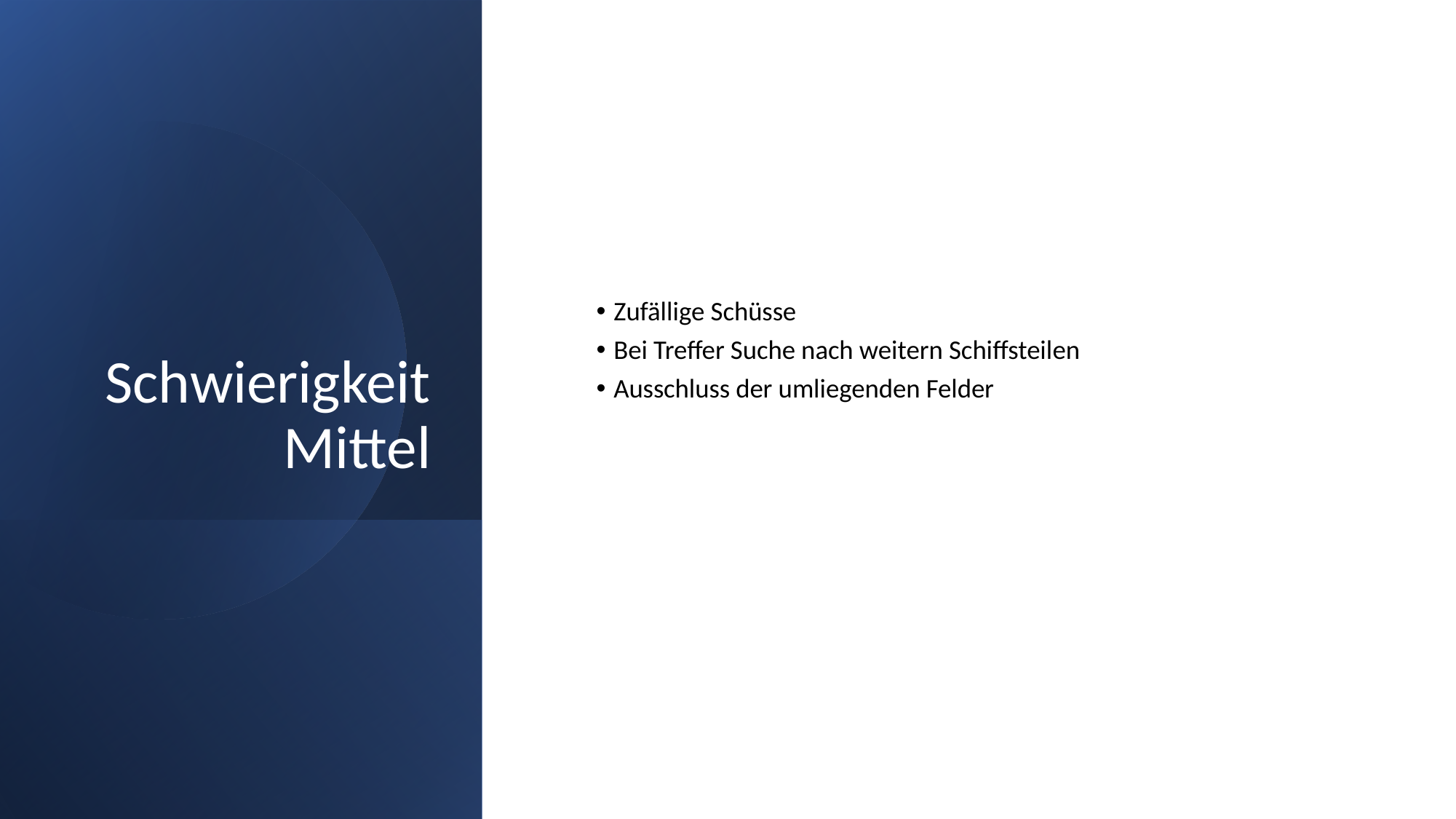

# Schwierigkeit Mittel
Zufällige Schüsse
Bei Treffer Suche nach weitern Schiffsteilen
Ausschluss der umliegenden Felder